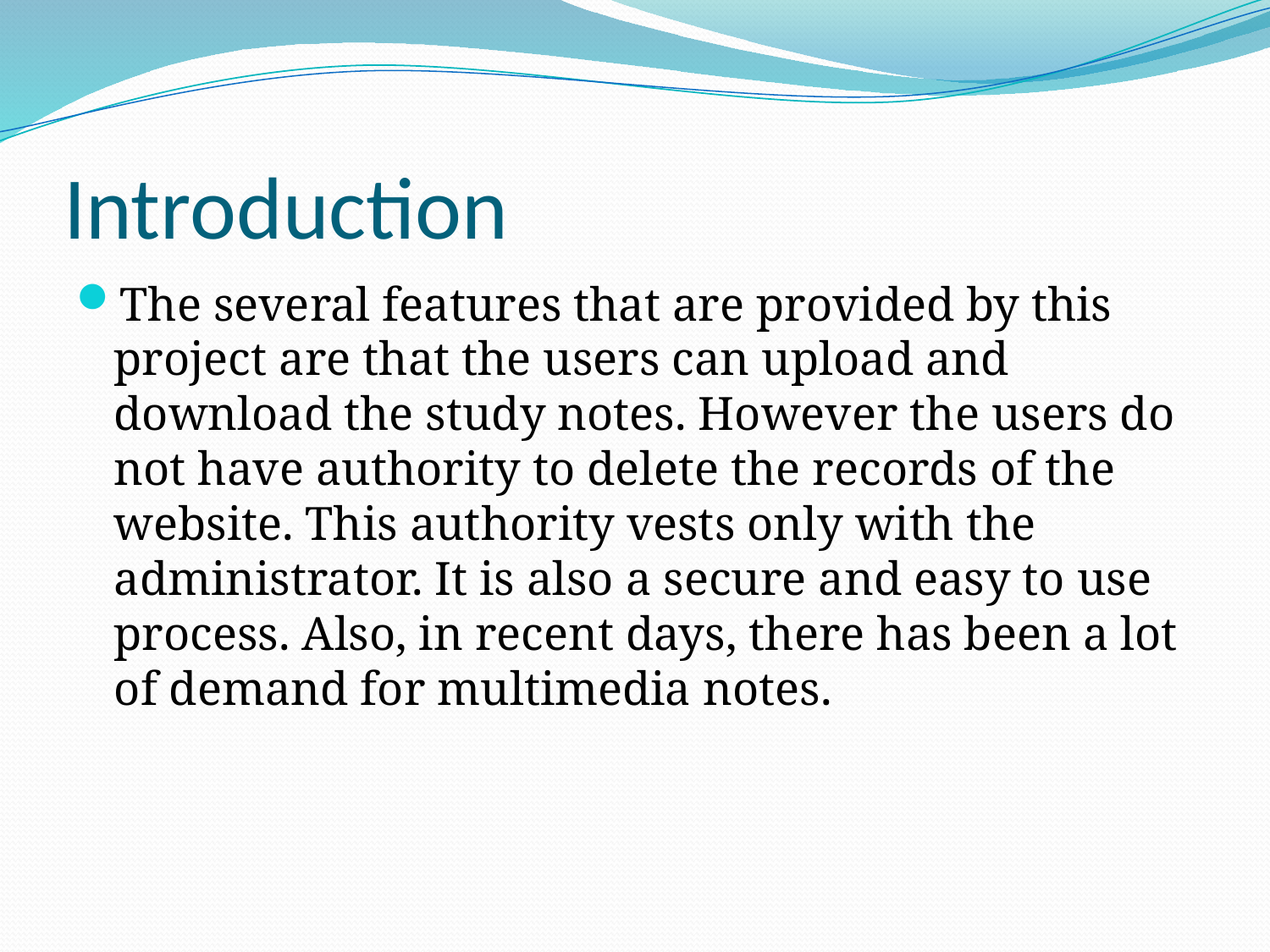

# Introduction
The several features that are provided by this project are that the users can upload and download the study notes. However the users do not have authority to delete the records of the website. This authority vests only with the administrator. It is also a secure and easy to use process. Also, in recent days, there has been a lot of demand for multimedia notes.